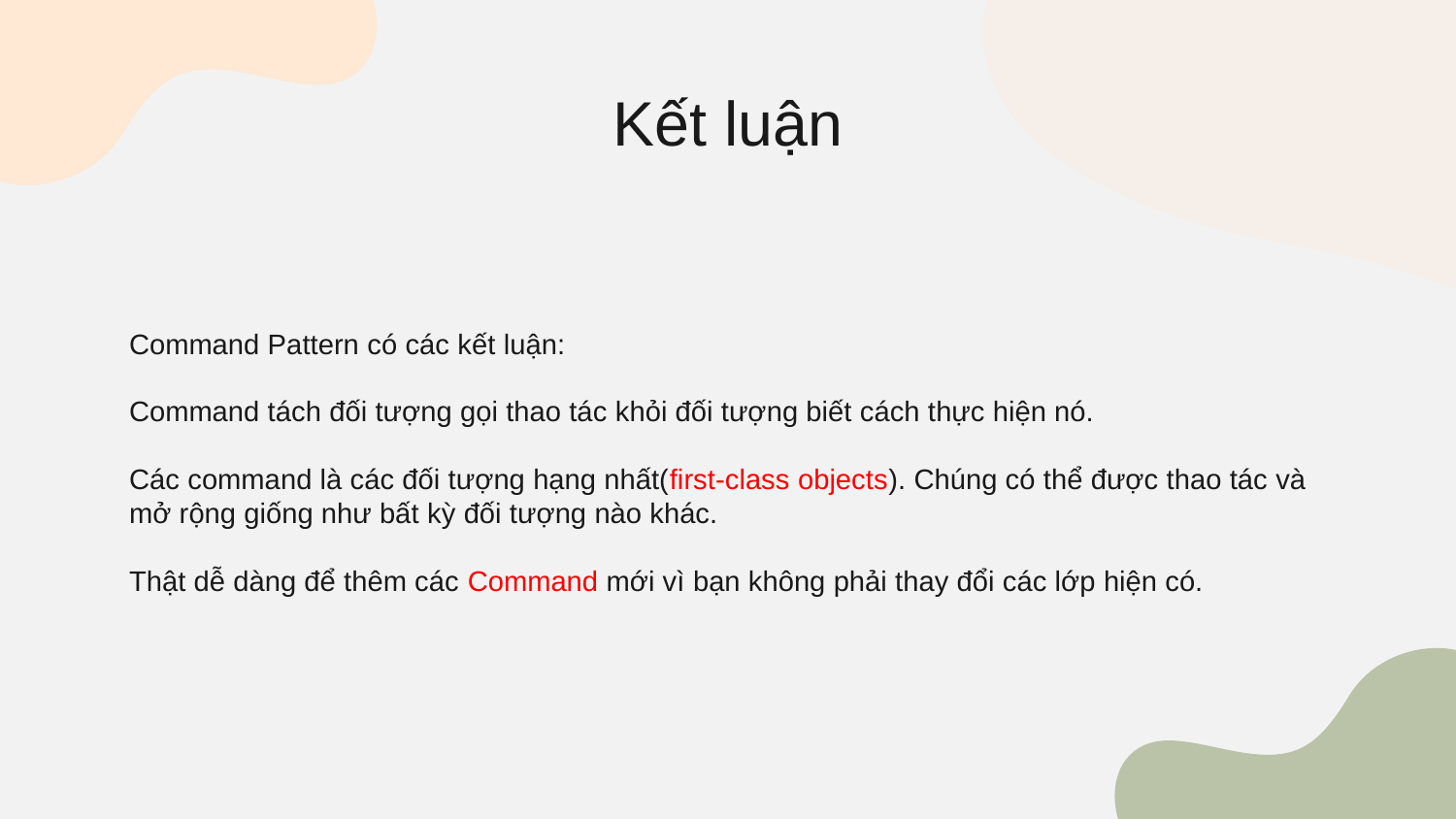

# Kết luận
Command Pattern có các kết luận:
Command tách đối tượng gọi thao tác khỏi đối tượng biết cách thực hiện nó.
Các command là các đối tượng hạng nhất(first-class objects). Chúng có thể được thao tác và mở rộng giống như bất kỳ đối tượng nào khác.
Thật dễ dàng để thêm các Command mới vì bạn không phải thay đổi các lớp hiện có.